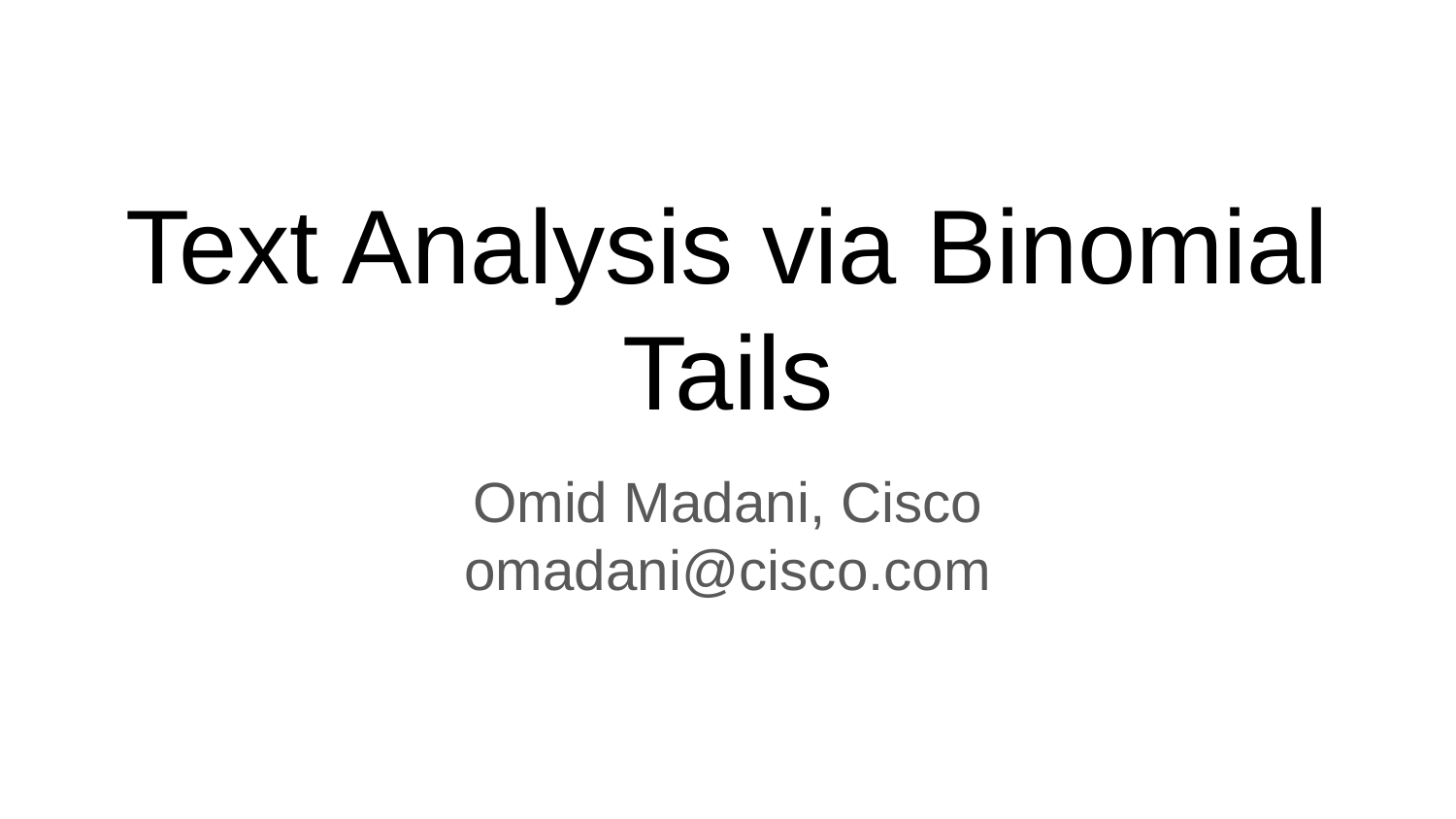

# Text Analysis via Binomial Tails
Omid Madani, Cisco
omadani@cisco.com